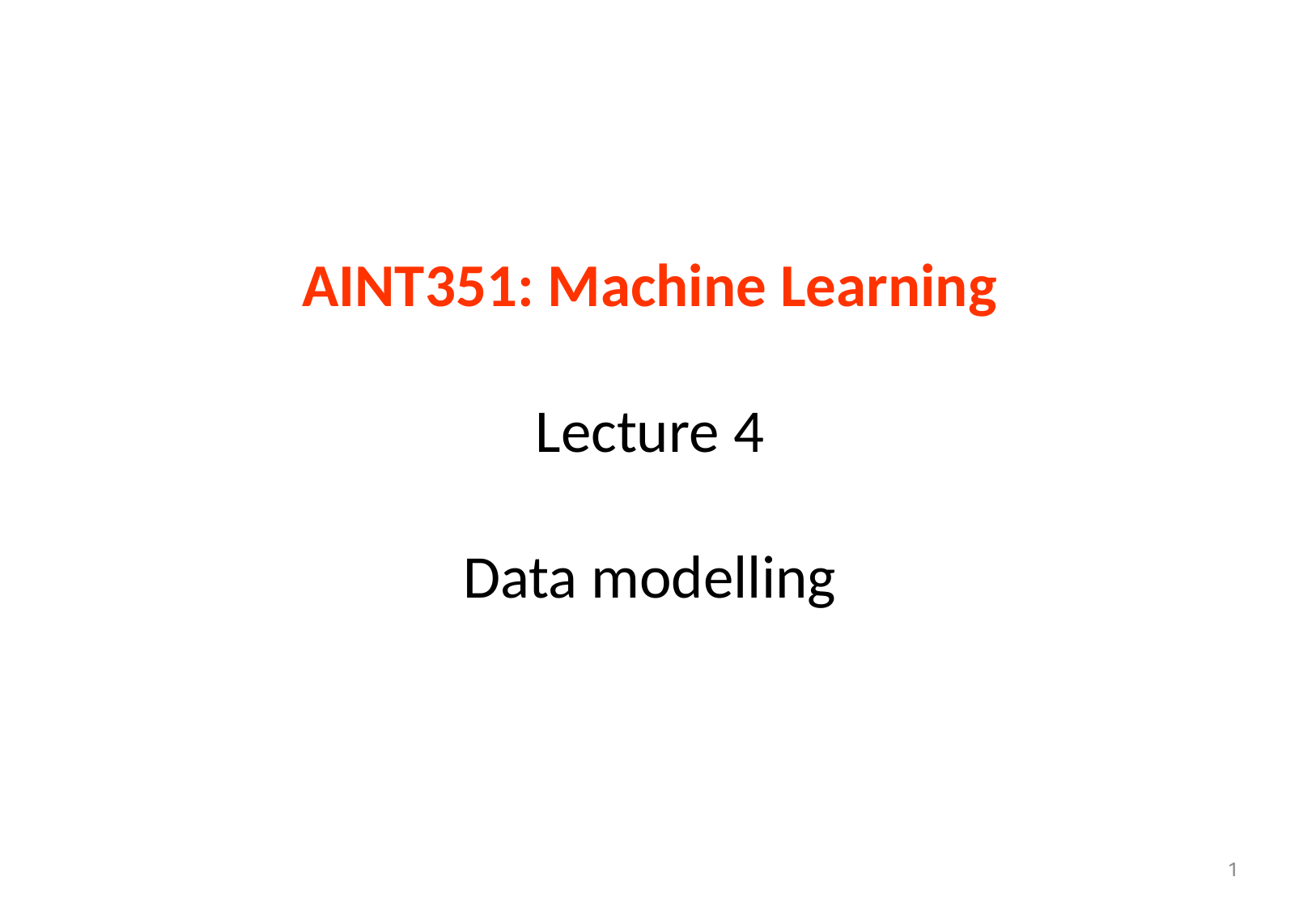

# AINT351: Machine Learning Lecture 4 Data modelling
1